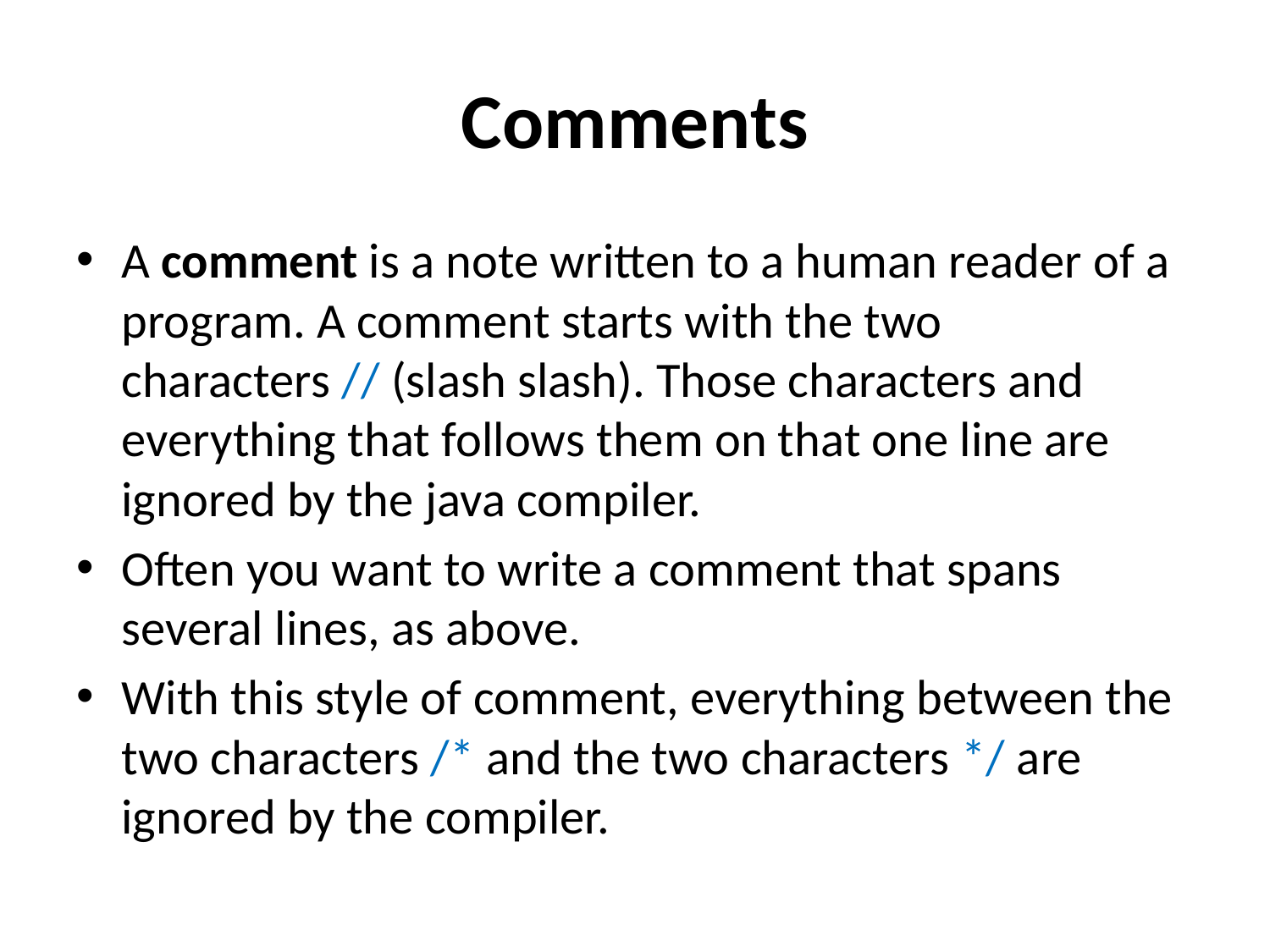

# Comments
A comment is a note written to a human reader of a program. A comment starts with the two characters // (slash slash). Those characters and everything that follows them on that one line are ignored by the java compiler.
Often you want to write a comment that spans several lines, as above.
With this style of comment, everything between the two characters /* and the two characters */ are ignored by the compiler.